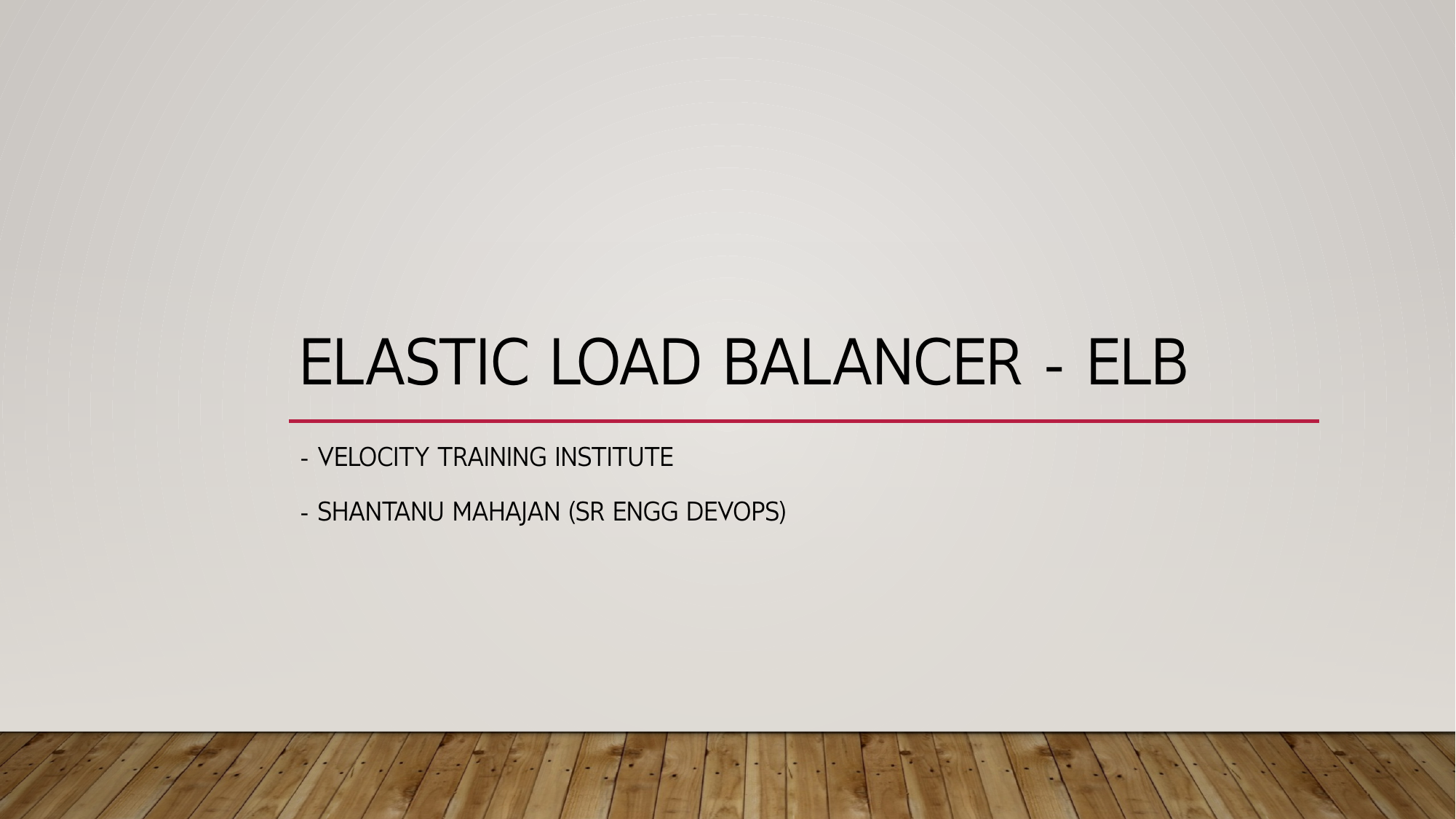

# Elastic load balancer - elb
- Velocity training institute
- Shantanu Mahajan (sr engg devops)